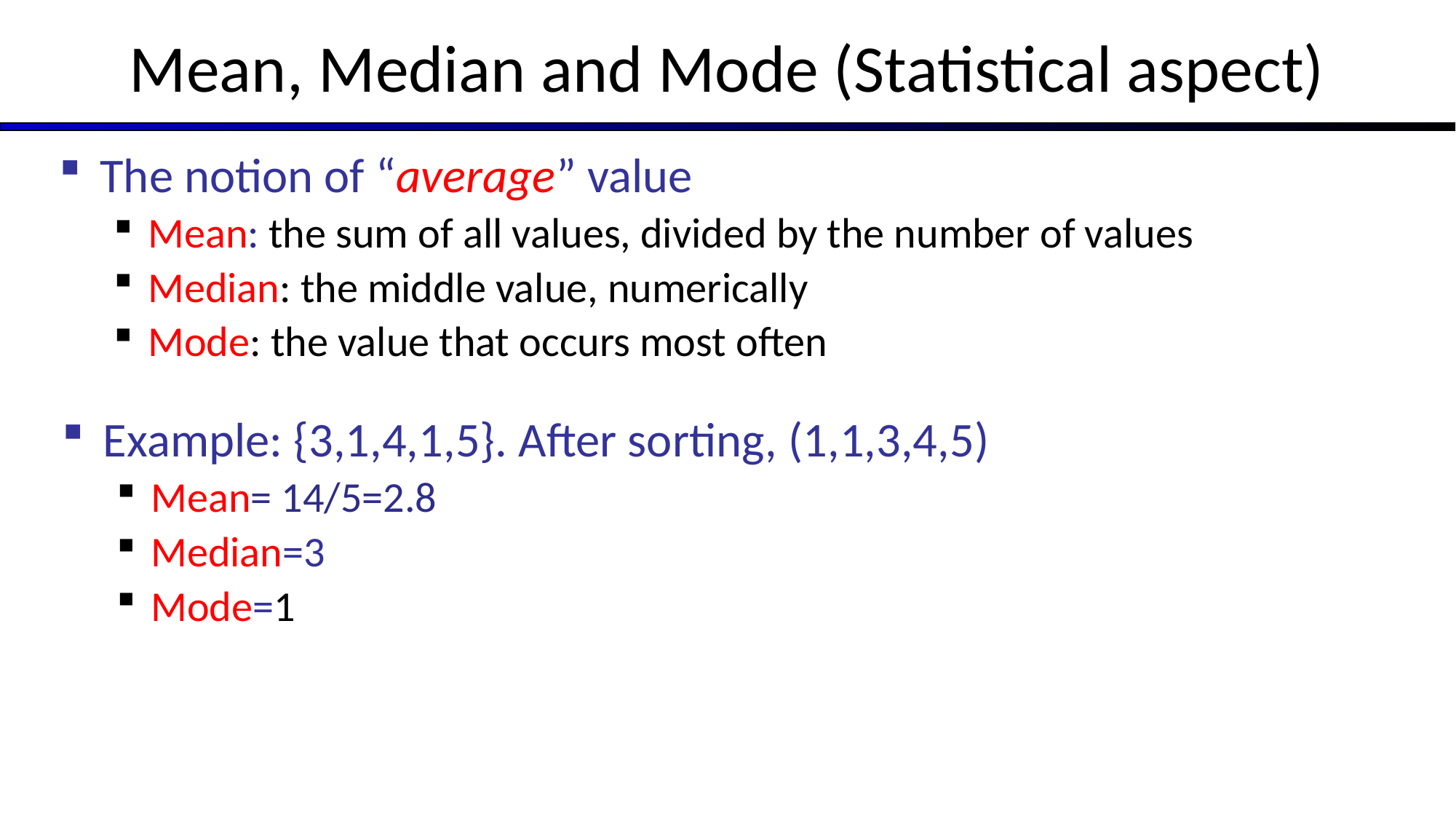

# Mean, Median and Mode (Statistical aspect)
The notion of “average” value
Mean: the sum of all values, divided by the number of values
Median: the middle value, numerically
Mode: the value that occurs most often

Example: {3,1,4,1,5}. After sorting, (1,1,3,4,5)
Mean= 14/5=2.8
Median=3
Mode=1